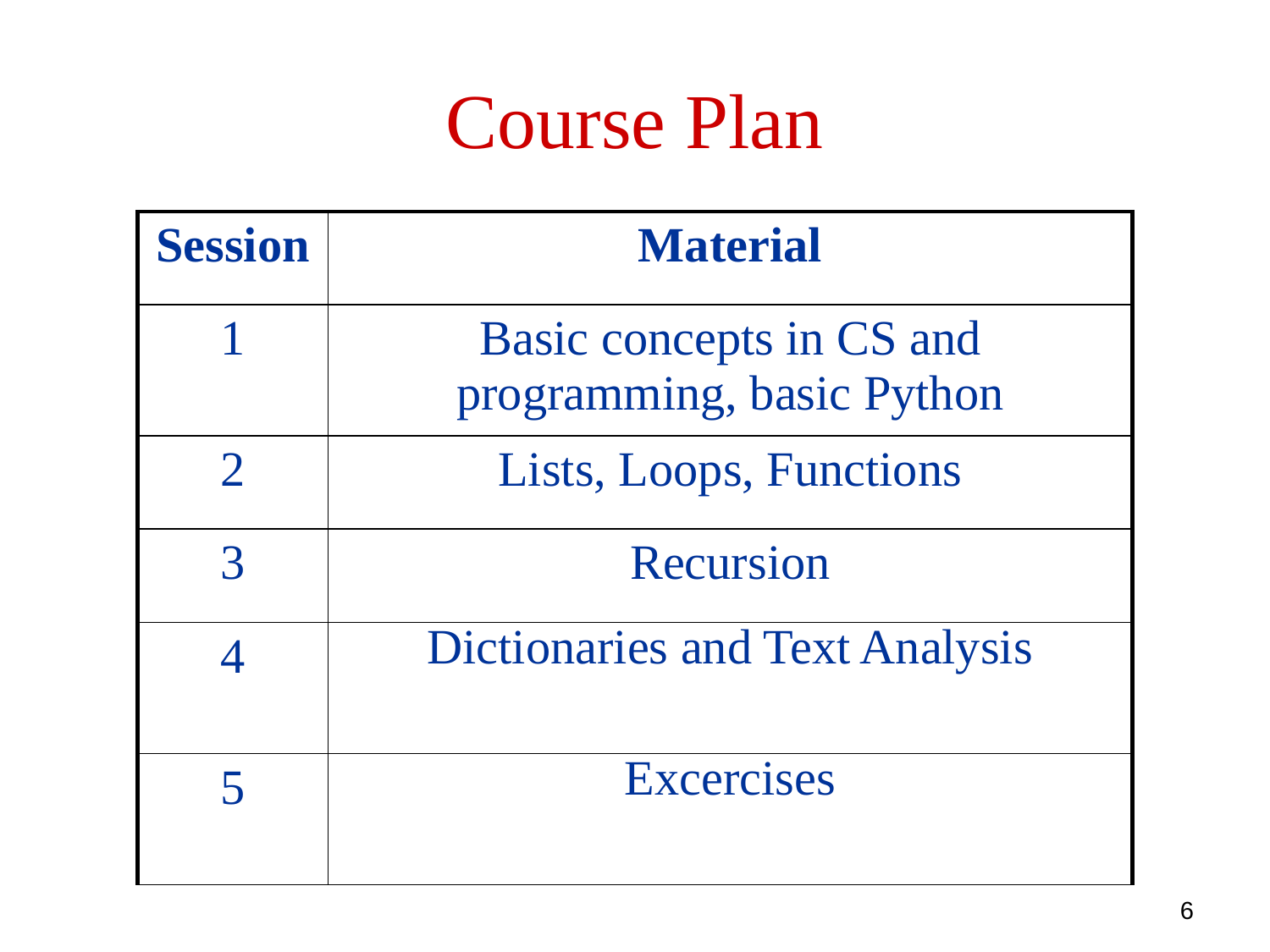

Course Plan
| Session | Material |
| --- | --- |
| 1 | Basic concepts in CS and programming, basic Python |
| 2 | Lists, Loops, Functions |
| 3 | Recursion |
| 4 | Dictionaries and Text Analysis |
| 5 | Excercises |
6